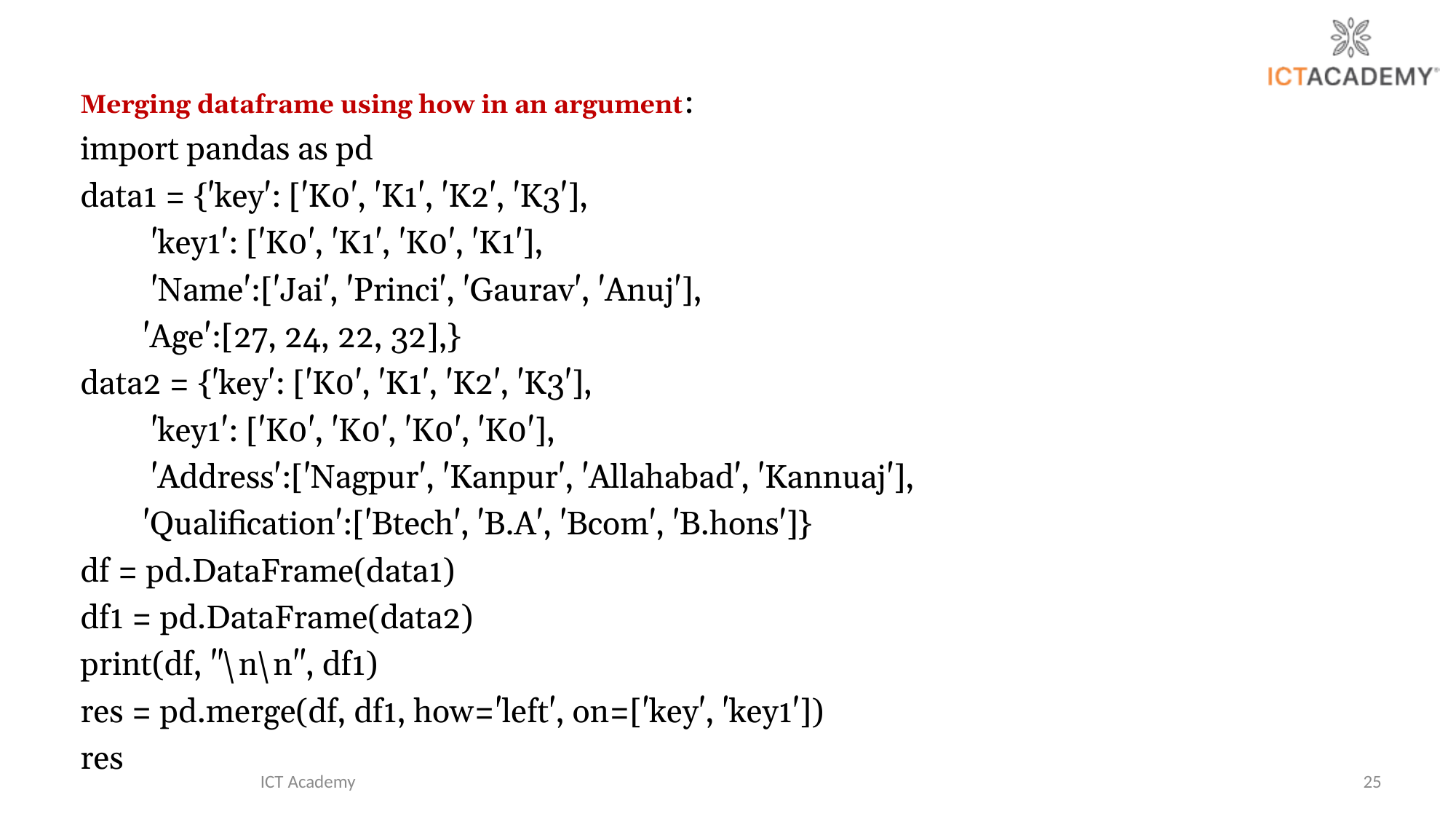

Merging dataframe using how in an argument:
import pandas as pd
data1 = {'key': ['K0', 'K1', 'K2', 'K3'],
         'key1': ['K0', 'K1', 'K0', 'K1'],
         'Name':['Jai', 'Princi', 'Gaurav', 'Anuj'],
        'Age':[27, 24, 22, 32],}
data2 = {'key': ['K0', 'K1', 'K2', 'K3'],
         'key1': ['K0', 'K0', 'K0', 'K0'],
         'Address':['Nagpur', 'Kanpur', 'Allahabad', 'Kannuaj'],
        'Qualification':['Btech', 'B.A', 'Bcom', 'B.hons']}
df = pd.DataFrame(data1)
df1 = pd.DataFrame(data2)
print(df, "\n\n", df1)
res = pd.merge(df, df1, how='left', on=['key', 'key1'])
res
ICT Academy
25